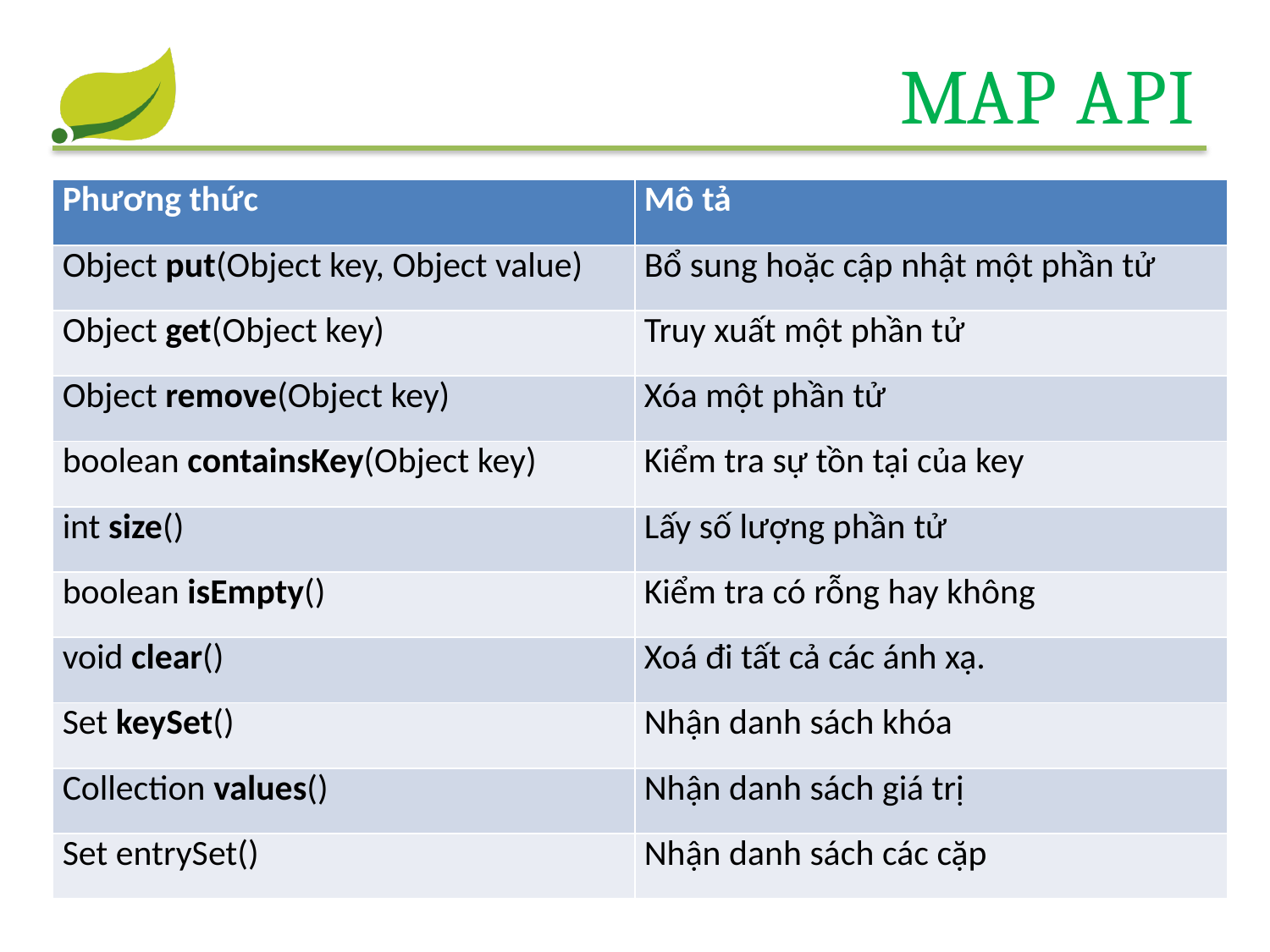

# Map API
| Phương thức | Mô tả |
| --- | --- |
| Object put(Object key, Object value) | Bổ sung hoặc cập nhật một phần tử |
| Object get(Object key) | Truy xuất một phần tử |
| Object remove(Object key) | Xóa một phần tử |
| boolean containsKey(Object key) | Kiểm tra sự tồn tại của key |
| int size() | Lấy số lượng phần tử |
| boolean isEmpty() | Kiểm tra có rỗng hay không |
| void clear() | Xoá đi tất cả các ánh xạ. |
| Set keySet() | Nhận danh sách khóa |
| Collection values() | Nhận danh sách giá trị |
| Set entrySet() | Nhận danh sách các cặp |